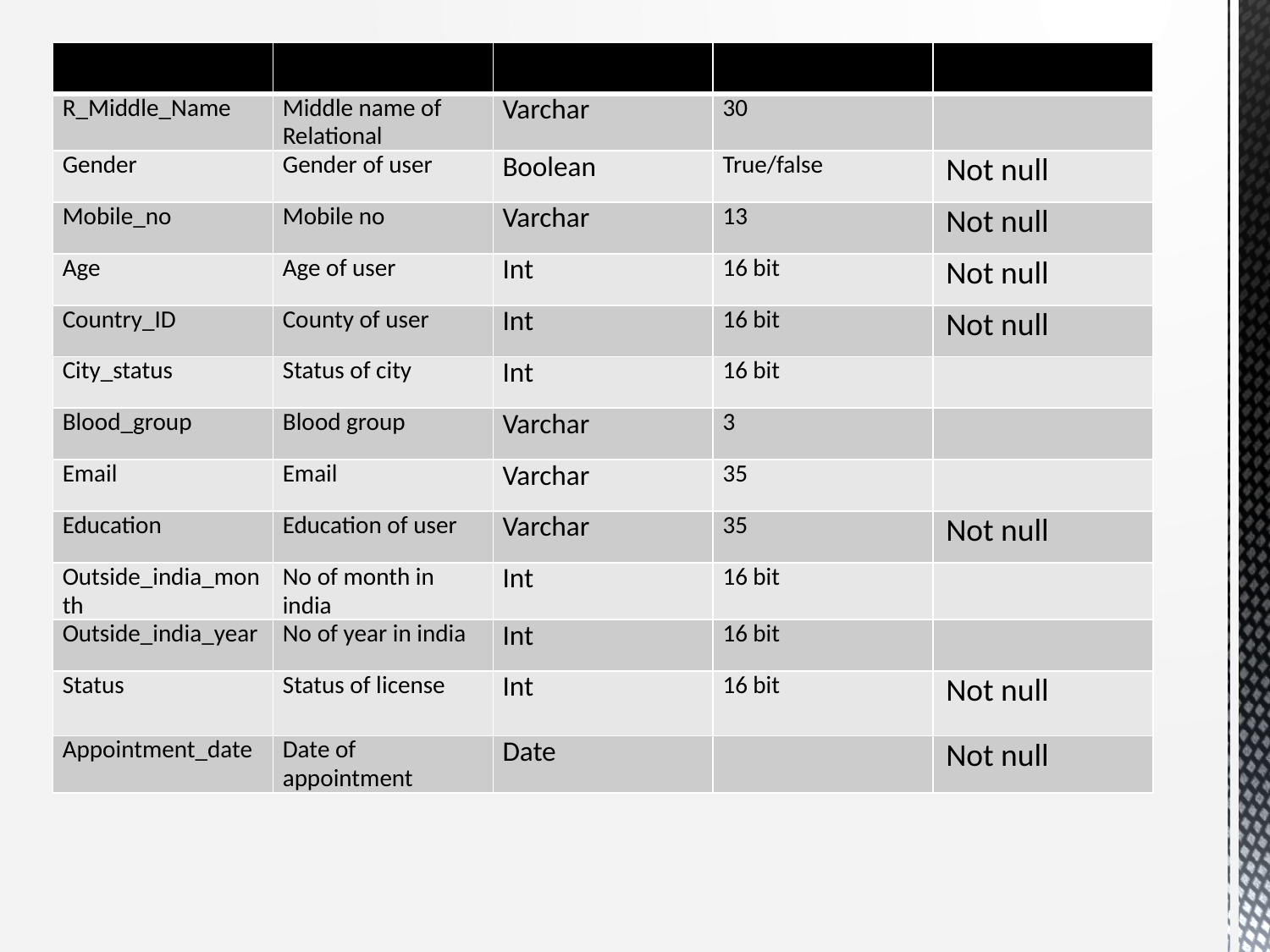

|  |  |  |  |  |
| --- | --- | --- | --- | --- |
| R\_Middle\_Name | Middle name of Relational | Varchar | 30 |  |
| Gender | Gender of user | Boolean | True/false | Not null |
| Mobile\_no | Mobile no | Varchar | 13 | Not null |
| Age | Age of user | Int | 16 bit | Not null |
| Country\_ID | County of user | Int | 16 bit | Not null |
| City\_status | Status of city | Int | 16 bit |  |
| Blood\_group | Blood group | Varchar | 3 |  |
| Email | Email | Varchar | 35 |  |
| Education | Education of user | Varchar | 35 | Not null |
| Outside\_india\_month | No of month in india | Int | 16 bit |  |
| Outside\_india\_year | No of year in india | Int | 16 bit |  |
| Status | Status of license | Int | 16 bit | Not null |
| Appointment\_date | Date of appointment | Date |  | Not null |
#